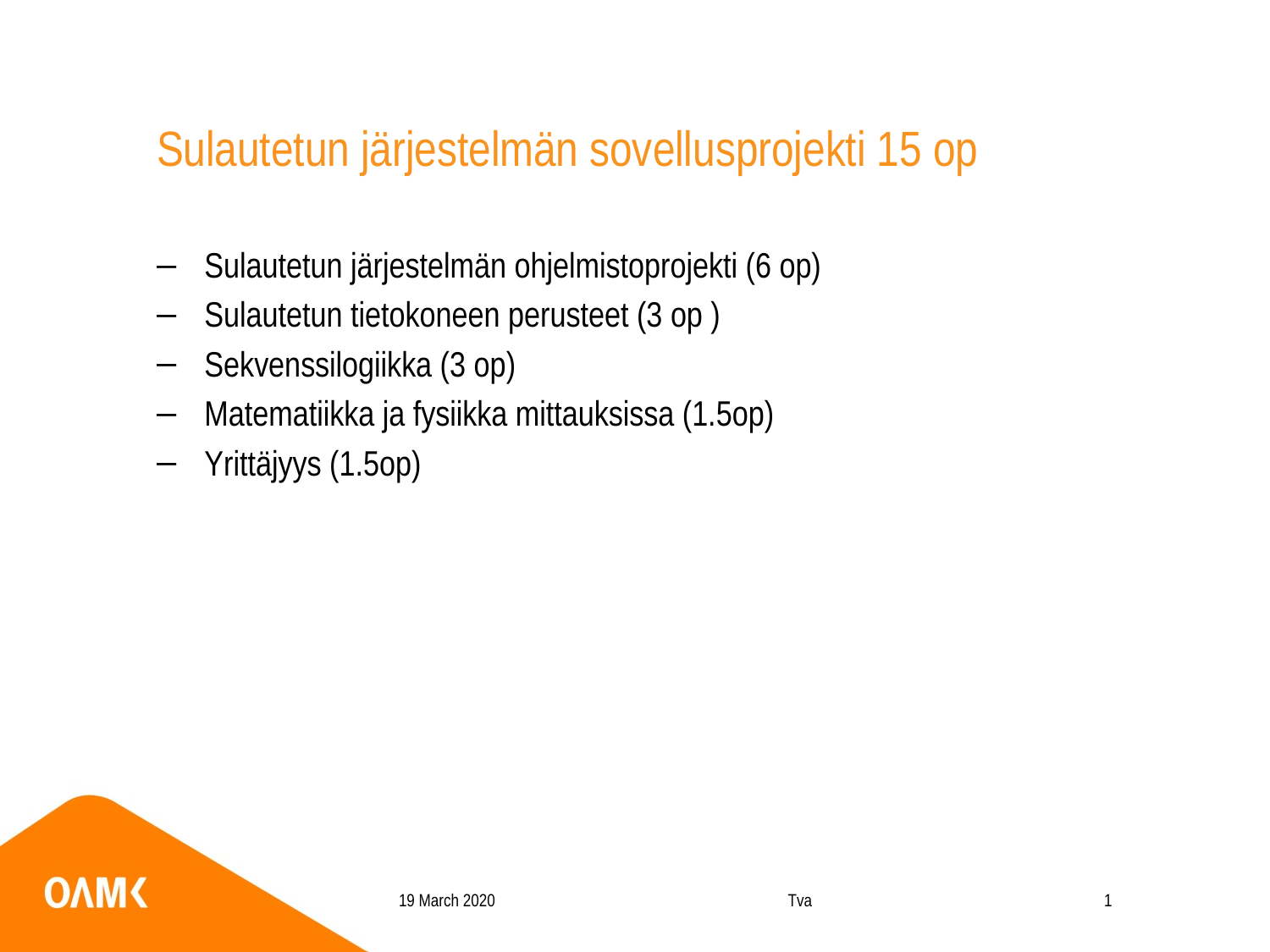

# Sulautetun järjestelmän sovellusprojekti 15 op
Sulautetun järjestelmän ohjelmistoprojekti (6 op)
Sulautetun tietokoneen perusteet (3 op )
Sekvenssilogiikka (3 op)
Matematiikka ja fysiikka mittauksissa (1.5op)
Yrittäjyys (1.5op)

19 March 2020
Tva
1